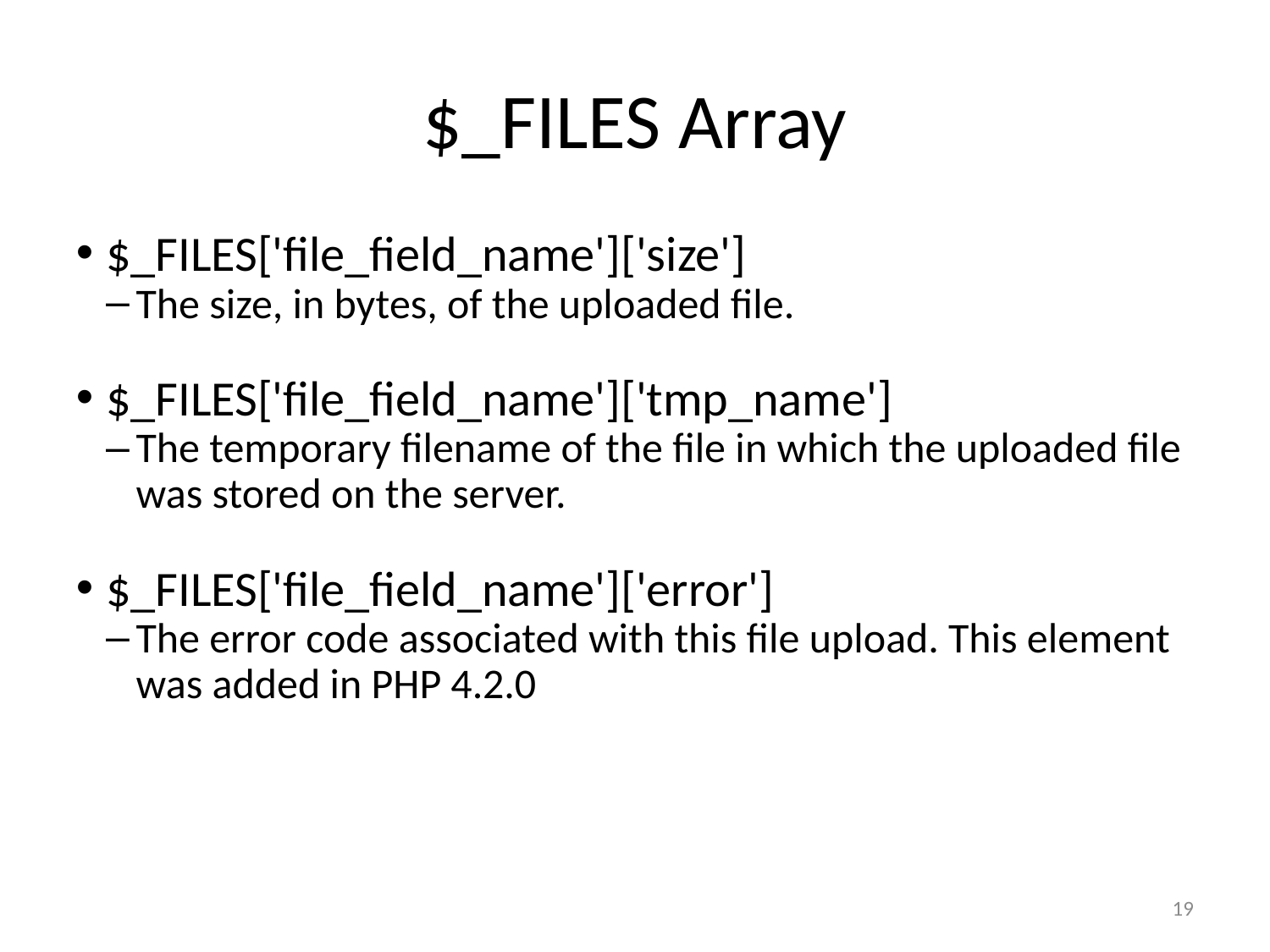

$_FILES Array
$_FILES['file_field_name']['size']
The size, in bytes, of the uploaded file.

$_FILES['file_field_name']['tmp_name']
The temporary filename of the file in which the uploaded file was stored on the server.

$_FILES['file_field_name']['error']
The error code associated with this file upload. This element was added in PHP 4.2.0

19